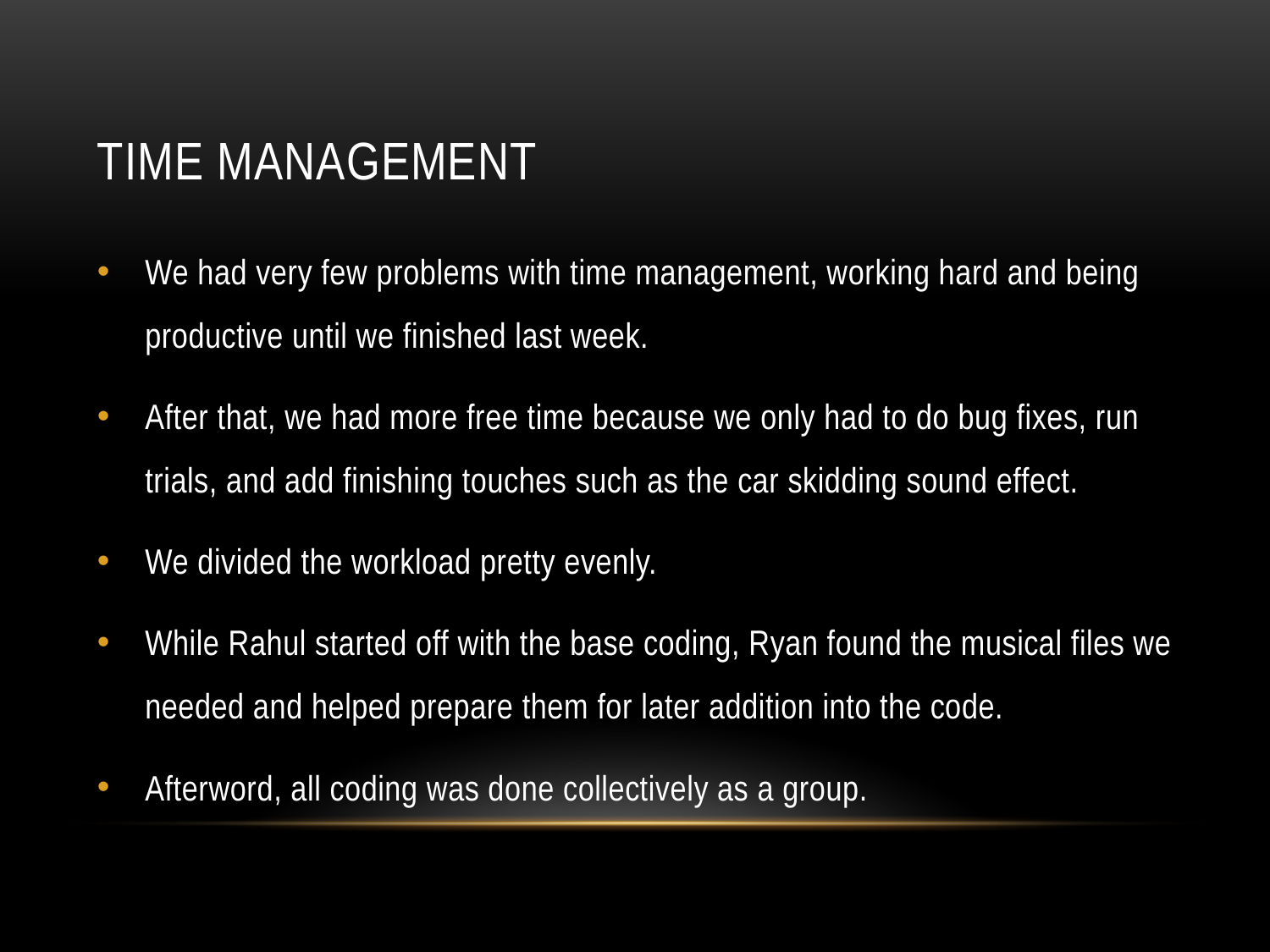

# Time Management
We had very few problems with time management, working hard and being productive until we finished last week.
After that, we had more free time because we only had to do bug fixes, run trials, and add finishing touches such as the car skidding sound effect.
We divided the workload pretty evenly.
While Rahul started off with the base coding, Ryan found the musical files we needed and helped prepare them for later addition into the code.
Afterword, all coding was done collectively as a group.